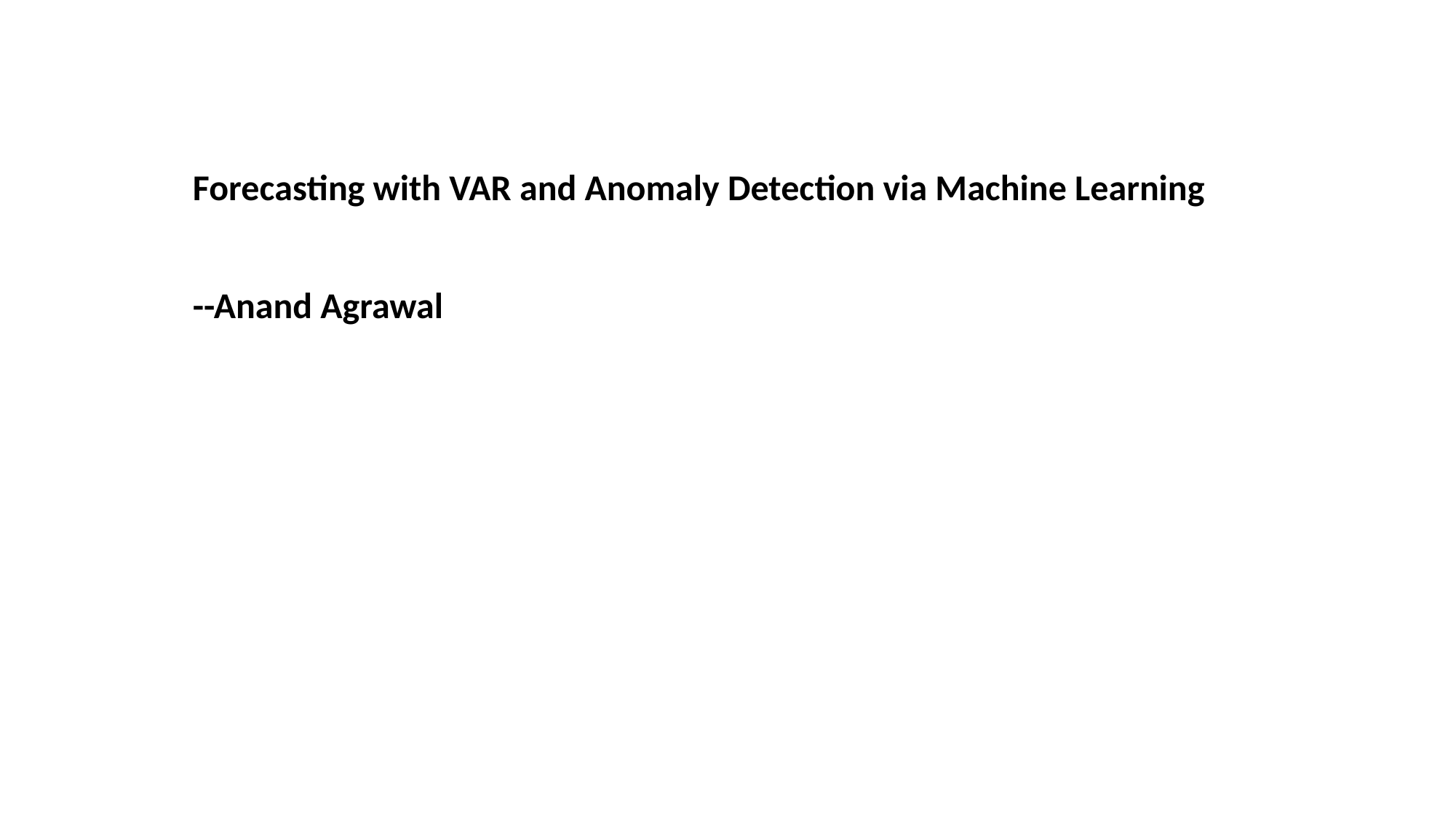

# Forecasting with VAR and Anomaly Detection via Machine Learning --Anand Agrawal